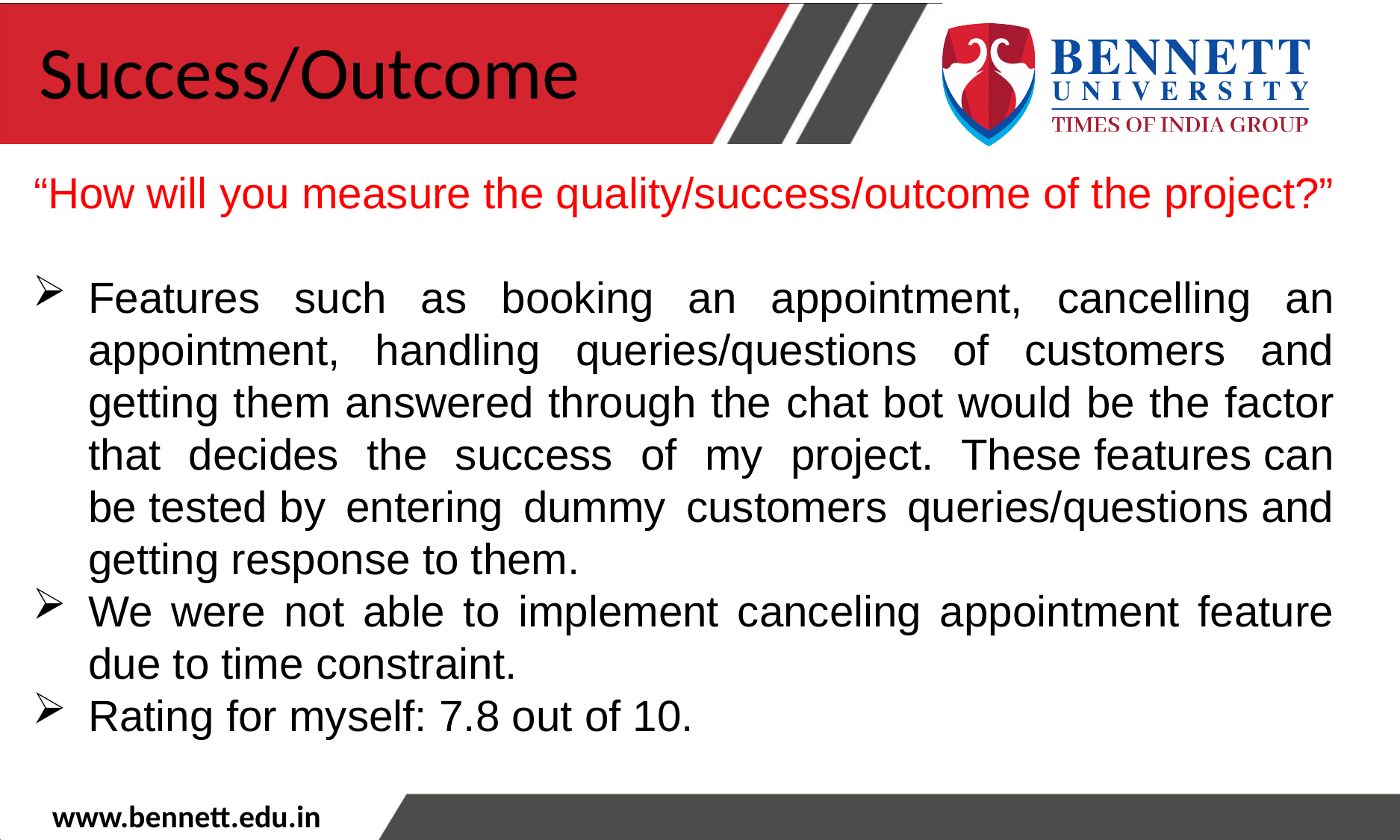

Success/Outcome
“How will you measure the quality/success/outcome of the project?”

Features such as booking an appointment, cancelling an appointment, handling queries/questions of customers and getting them answered through the chat bot would be the factor that decides the success of my project. These features can be tested by entering dummy customers queries/questions and getting response to them.
We were not able to implement canceling appointment feature due to time constraint.
Rating for myself: 7.8 out of 10.